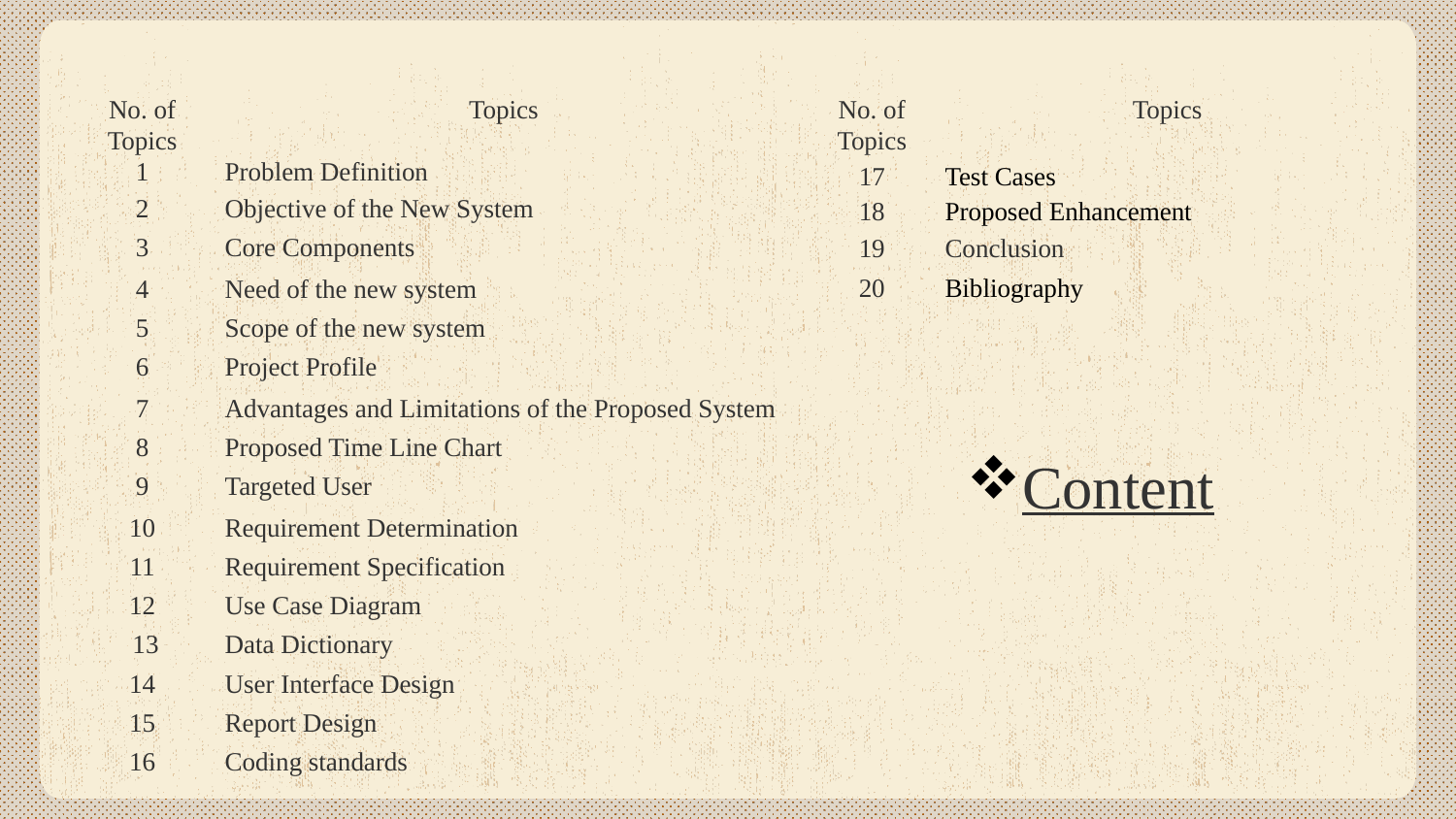

| No. of Topics | Topics |
| --- | --- |
| 1 | Problem Definition |
| 2 | Objective of the New System |
| 3 | Core Components |
| 4 | Need of the new system |
| 5 | Scope of the new system |
| 6 | Project Profile |
| 7 | Advantages and Limitations of the Proposed System |
| 8 | Proposed Time Line Chart |
| 9 | Targeted User |
| 10 | Requirement Determination |
| 11 | Requirement Specification |
| 12 | Use Case Diagram |
| 13 | Data Dictionary |
| 14 | User Interface Design |
| 15 | Report Design |
| 16 | Coding standards |
| No. of Topics | Topics |
| --- | --- |
| 17 | Test Cases |
| 18 | Proposed Enhancement |
| 19 | Conclusion |
| 20 | Bibliography |
Content